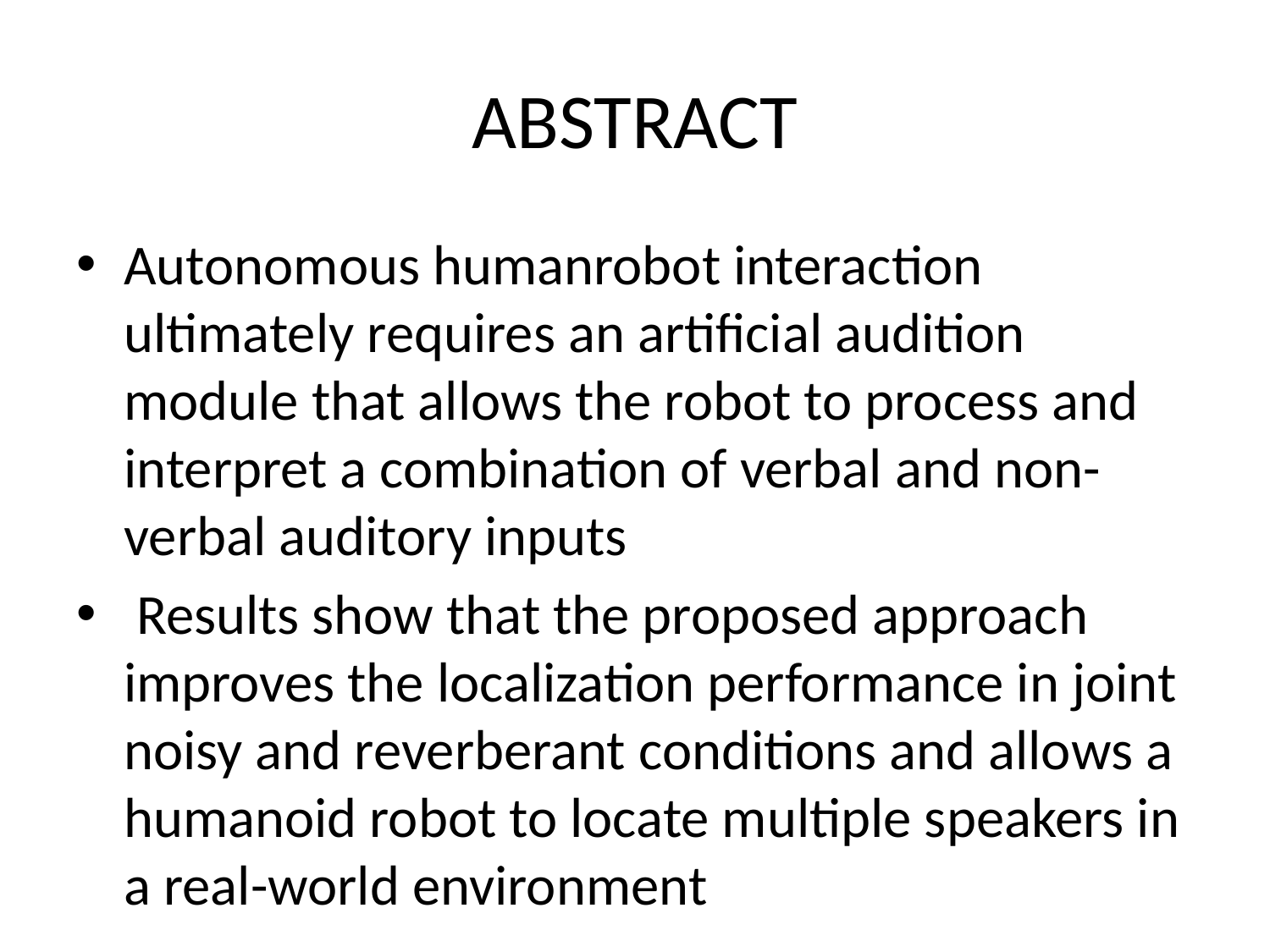

# ABSTRACT
Autonomous humanrobot interaction ultimately requires an artificial audition module that allows the robot to process and interpret a combination of verbal and non-verbal auditory inputs
 Results show that the proposed approach improves the localization performance in joint noisy and reverberant conditions and allows a humanoid robot to locate multiple speakers in a real-world environment